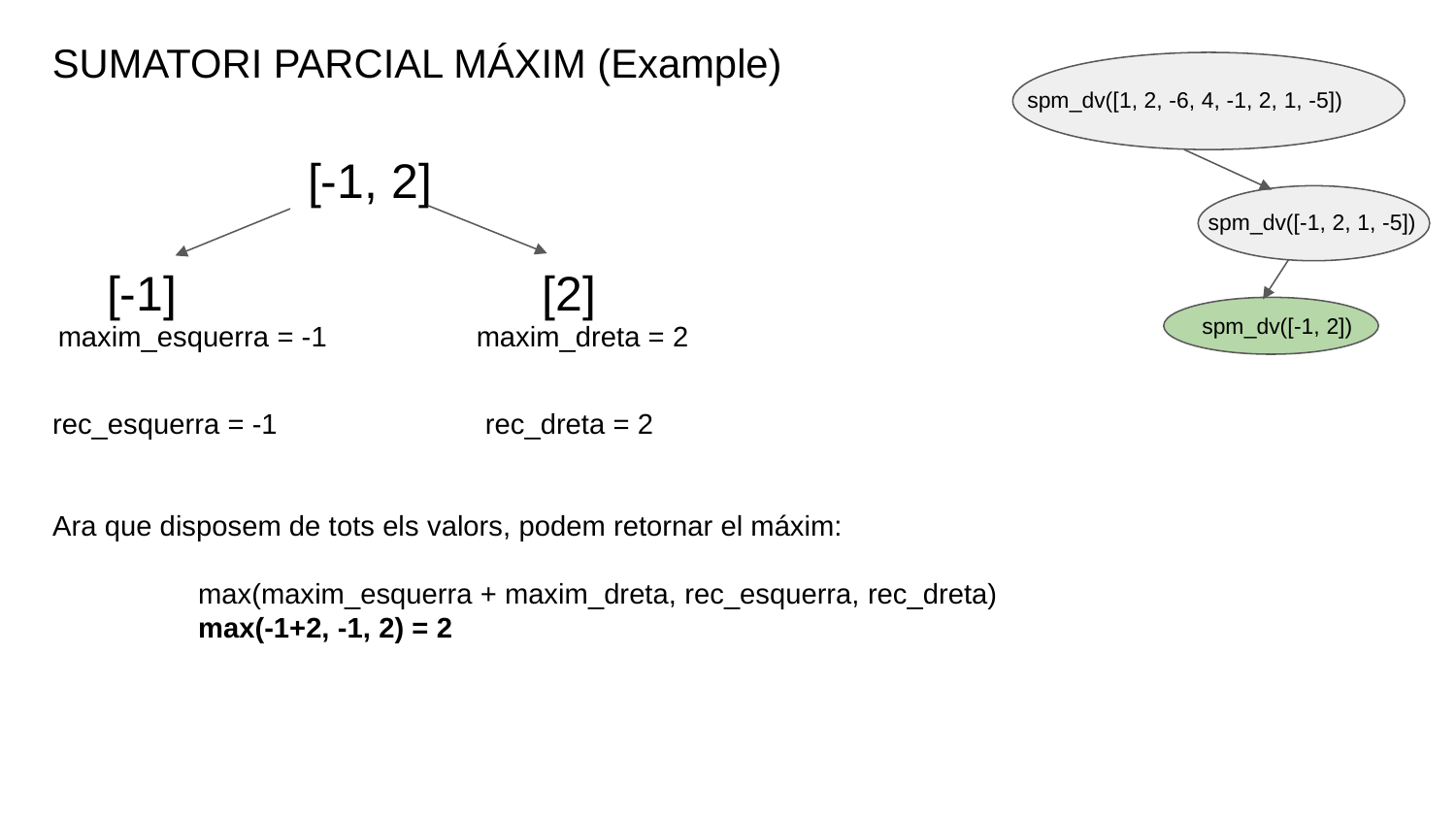

SUMATORI PARCIAL MÁXIM (Example)

spm_dv([1, 2, -6, 4, -1, 2, 1, -5])
    [-1, 2]

spm_dv([-1, 2, 1, -5])
    [-1]                           [2]
spm_dv([-1, 2])

maxim_esquerra = -1
maxim_dreta = 2
rec_esquerra = -1                          rec_dreta = 2

Ara que disposem de tots els valors, podem retornar el máxim:

	max(maxim_esquerra + maxim_dreta, rec_esquerra, rec_dreta)
	max(-1+2, -1, 2) = 2